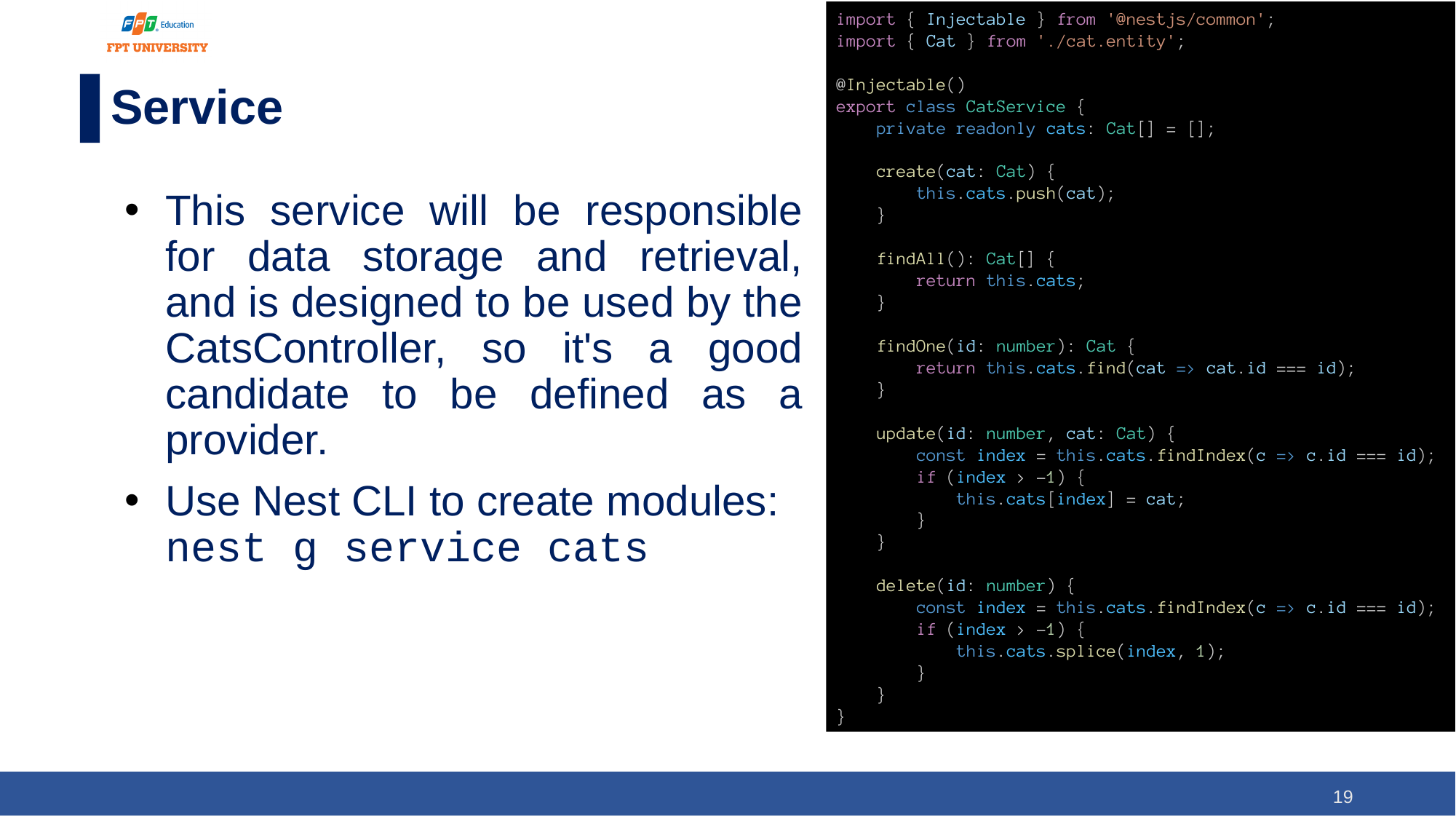

import { Injectable } from '@nestjs/common';
import { Cat } from './cat.entity';
@Injectable()
export class CatService {
    private readonly cats: Cat[] = [];
    create(cat: Cat) {
        this.cats.push(cat);
    }
    findAll(): Cat[] {
        return this.cats;
    }
    findOne(id: number): Cat {
        return this.cats.find(cat => cat.id === id);
    }
    update(id: number, cat: Cat) {
        const index = this.cats.findIndex(c => c.id === id);
        if (index > -1) {
            this.cats[index] = cat;
        }
    }
    delete(id: number) {
        const index = this.cats.findIndex(c => c.id === id);
        if (index > -1) {
            this.cats.splice(index, 1);
        }
    }
}
# Service
This service will be responsible for data storage and retrieval, and is designed to be used by the CatsController, so it's a good candidate to be defined as a provider.
Use Nest CLI to create modules:
nest g service cats

19